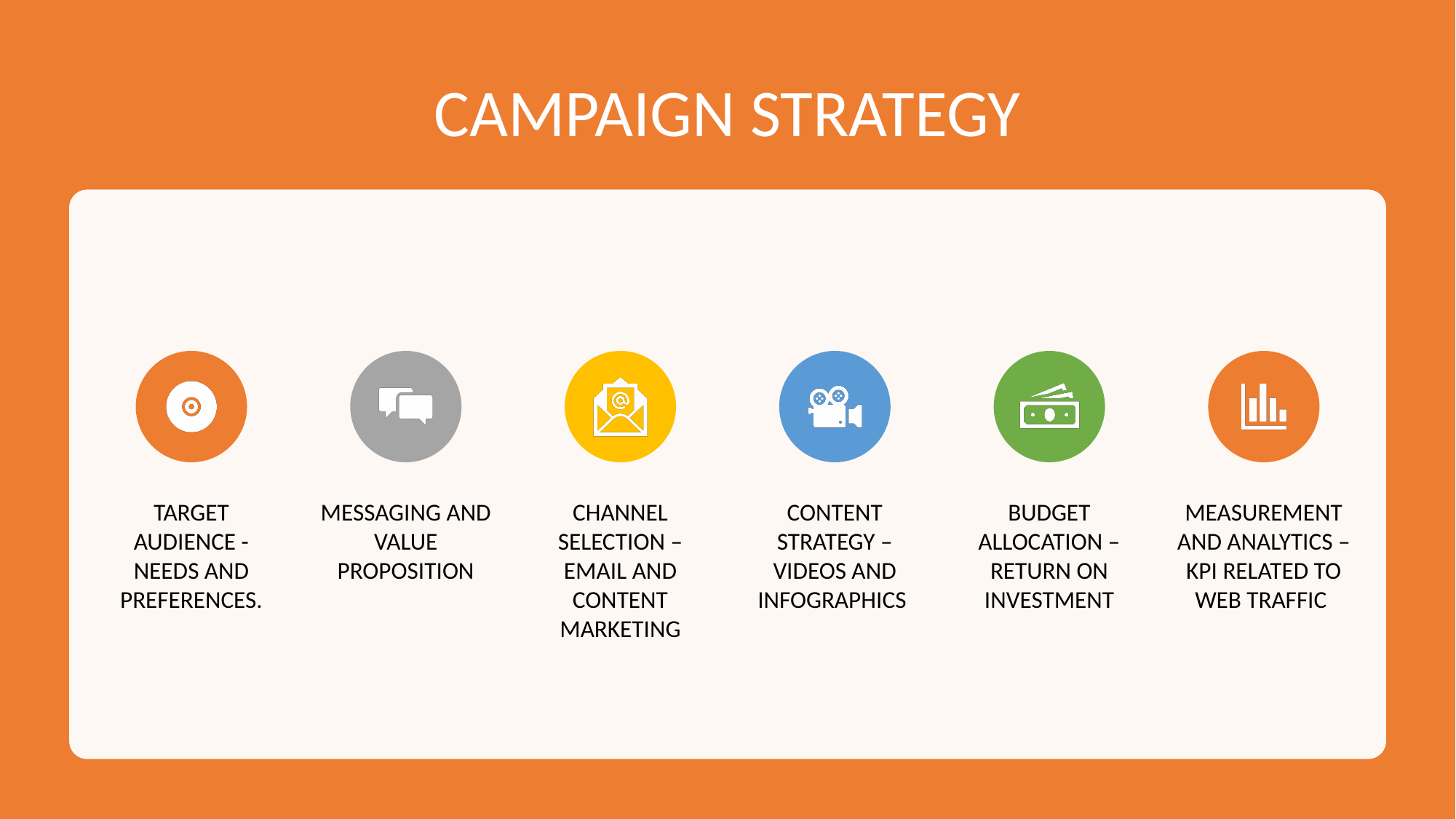

CAMPAIGN STRATEGY

Target Audience - needs and preferences.
Messaging and Value Proposition
Channel Selection – Email and Content Marketing
Content Strategy – Videos and Infographics
Budget Allocation – Return on Investment
Measurement and Analytics – KPI Related to Web traffic